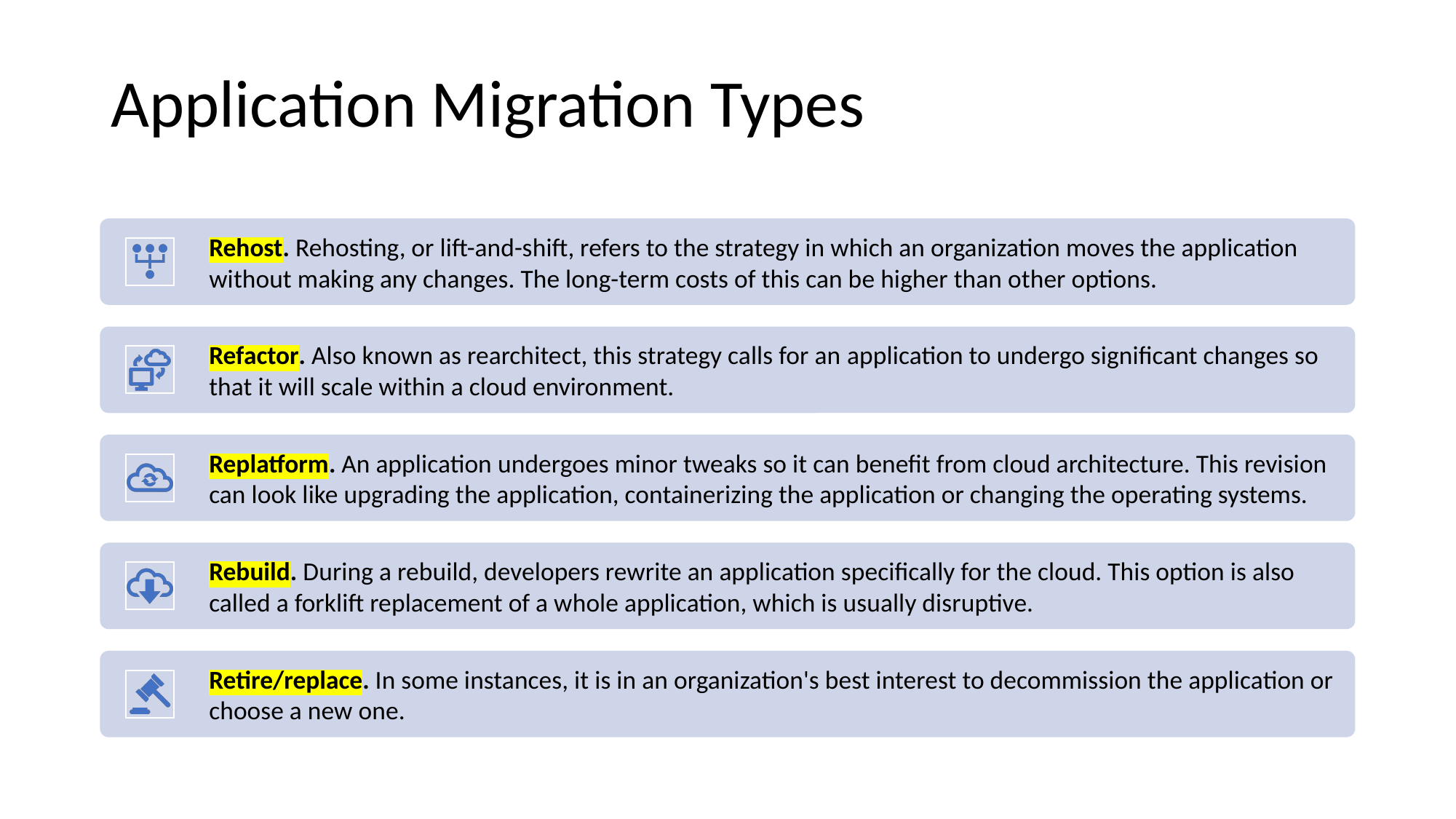

# Application Migration Types
Rehost. Rehosting, or lift-and-shift, refers to the strategy in which an organization moves the application without making any changes. The long-term costs of this can be higher than other options.
Refactor. Also known as rearchitect, this strategy calls for an application to undergo significant changes so that it will scale within a cloud environment.
Replatform. An application undergoes minor tweaks so it can benefit from cloud architecture. This revision can look like upgrading the application, containerizing the application or changing the operating systems.
Rebuild. During a rebuild, developers rewrite an application specifically for the cloud. This option is also called a forklift replacement of a whole application, which is usually disruptive.
Retire/replace. In some instances, it is in an organization's best interest to decommission the application or choose a new one.